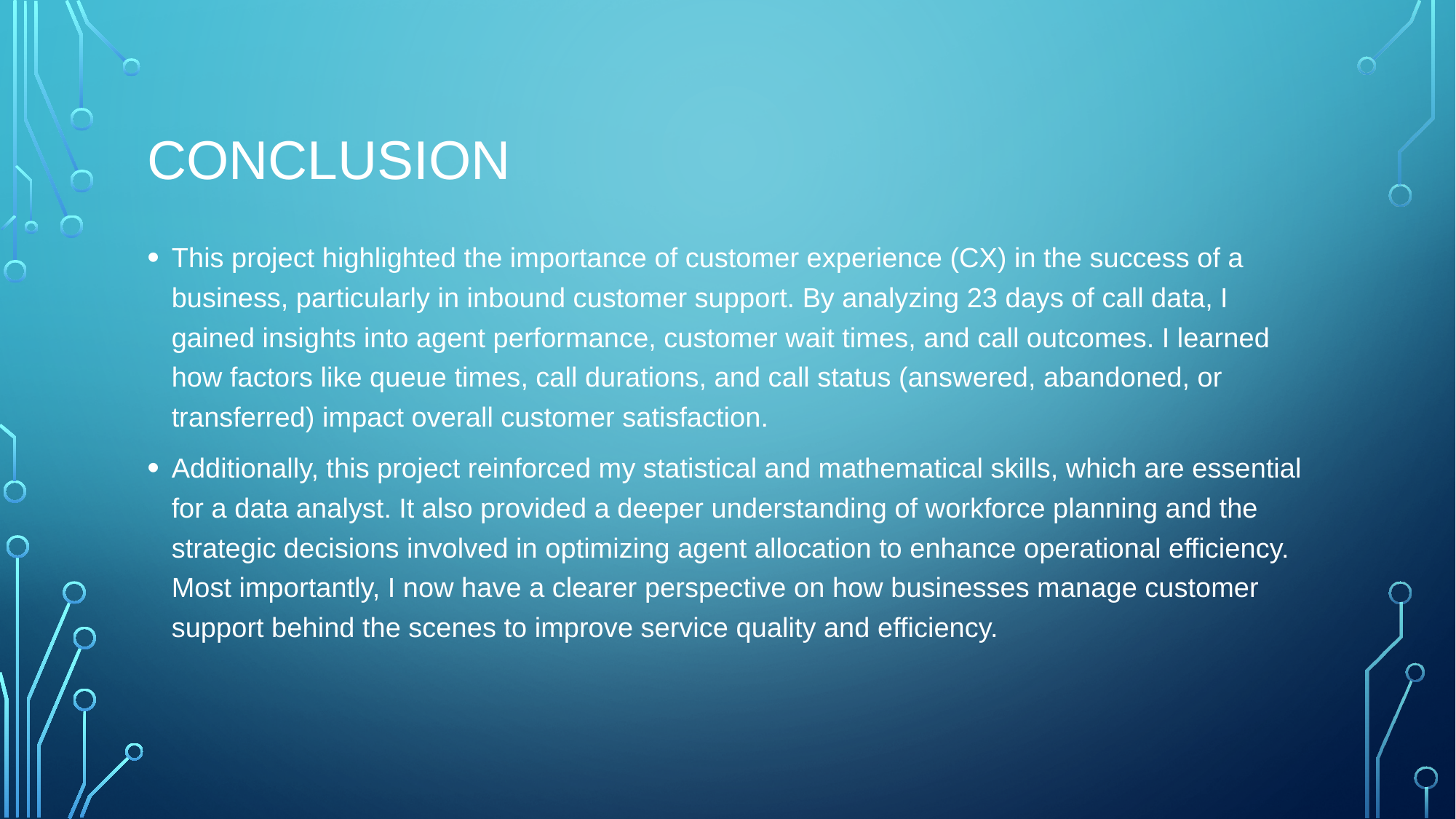

# CONCLUSION
This project highlighted the importance of customer experience (CX) in the success of a business, particularly in inbound customer support. By analyzing 23 days of call data, I gained insights into agent performance, customer wait times, and call outcomes. I learned how factors like queue times, call durations, and call status (answered, abandoned, or transferred) impact overall customer satisfaction.
Additionally, this project reinforced my statistical and mathematical skills, which are essential for a data analyst. It also provided a deeper understanding of workforce planning and the strategic decisions involved in optimizing agent allocation to enhance operational efficiency. Most importantly, I now have a clearer perspective on how businesses manage customer support behind the scenes to improve service quality and efficiency.